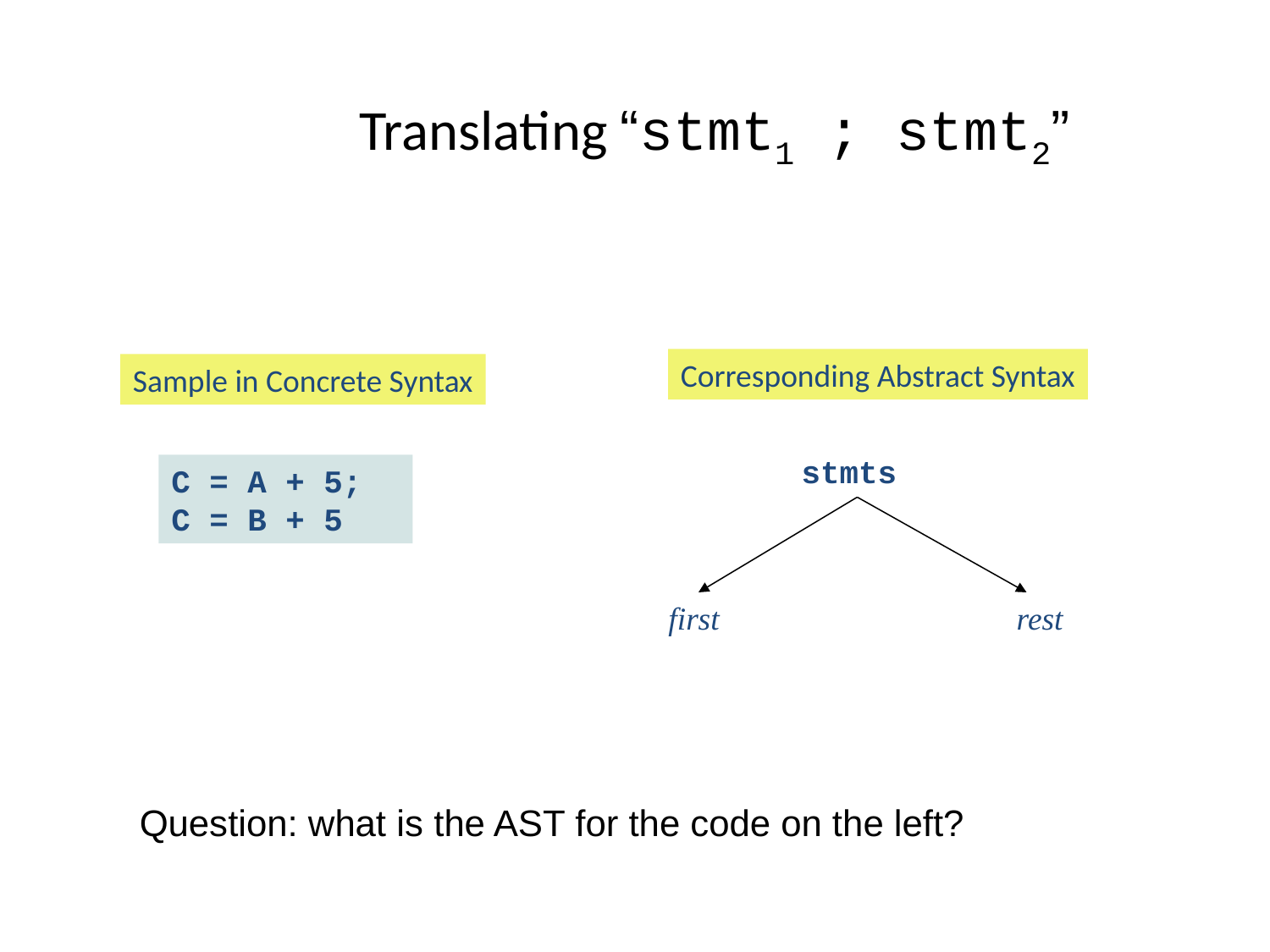

# Translating “stmt1 ; stmt2”
Corresponding Abstract Syntax
Sample in Concrete Syntax
stmts
C = A + 5;
C = B + 5

first                                     rest
Question: what is the AST for the code on the left?